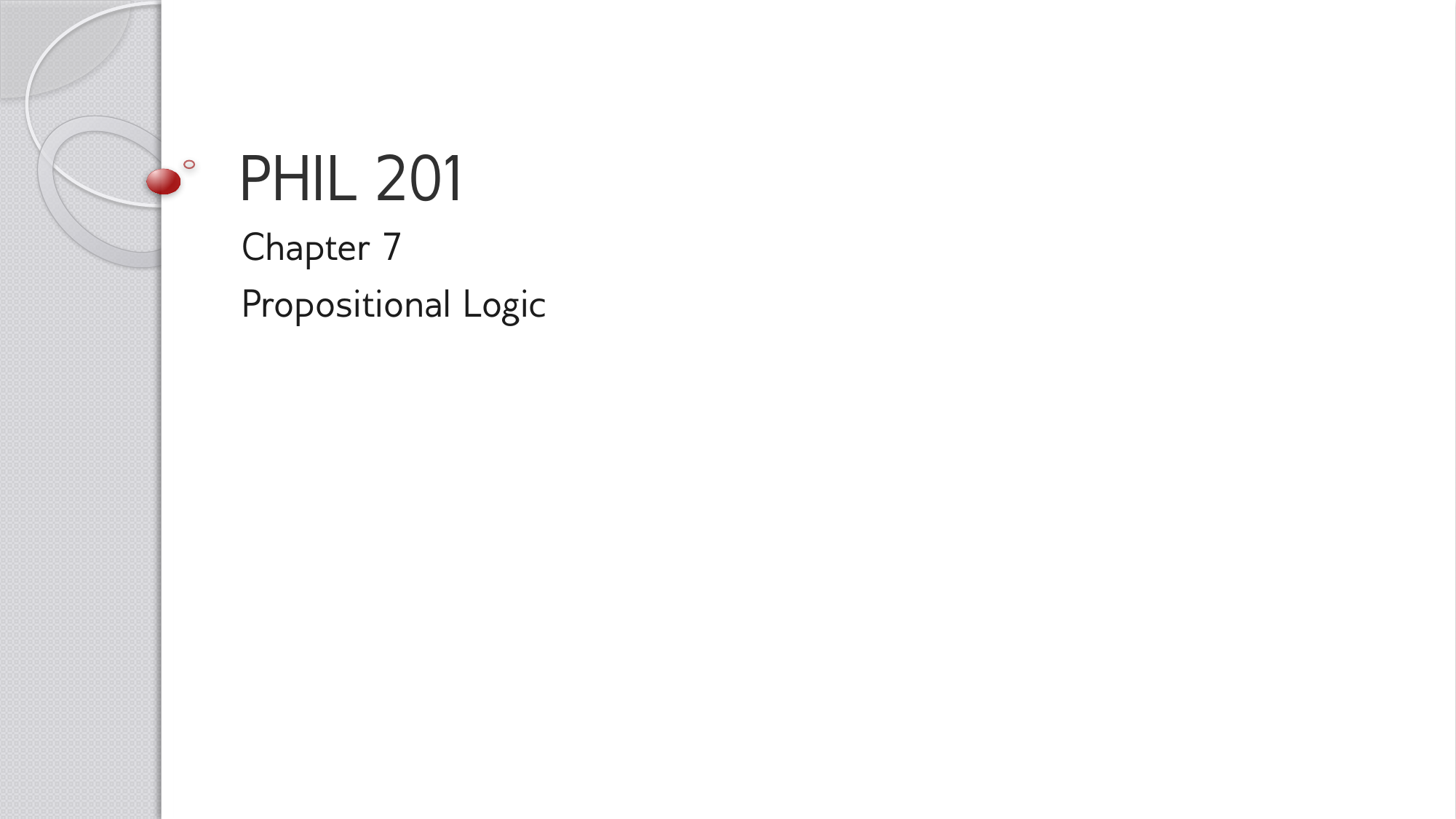

# PHIL 201
Chapter 7
Propositional Logic